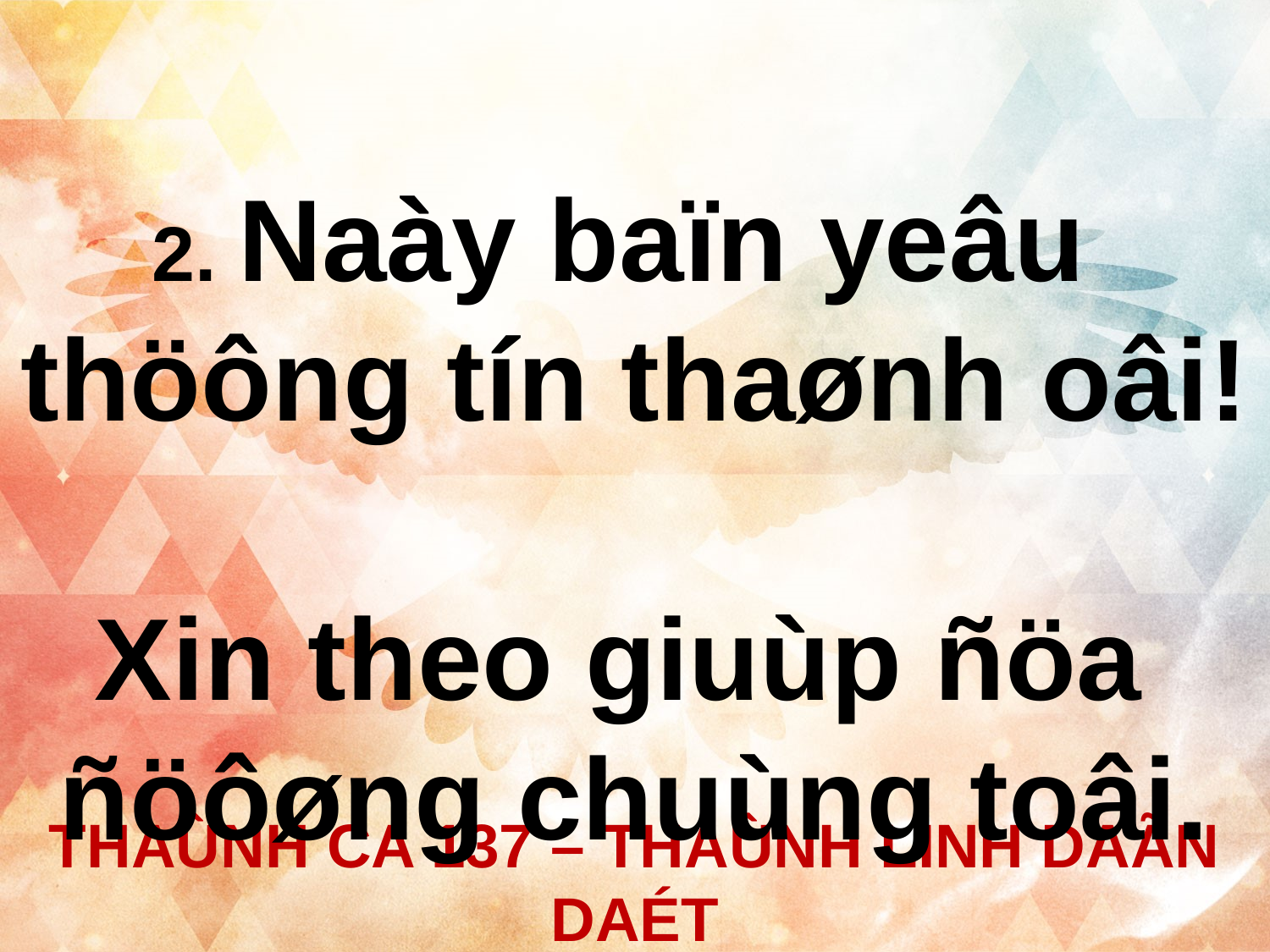

2. Naày baïn yeâu
thöông tín thaønh oâi!
Xin theo giuùp ñöa
ñöôøng chuùng toâi.
THAÙNH CA 137 – THAÙNH LINH DAÃN DAÉT